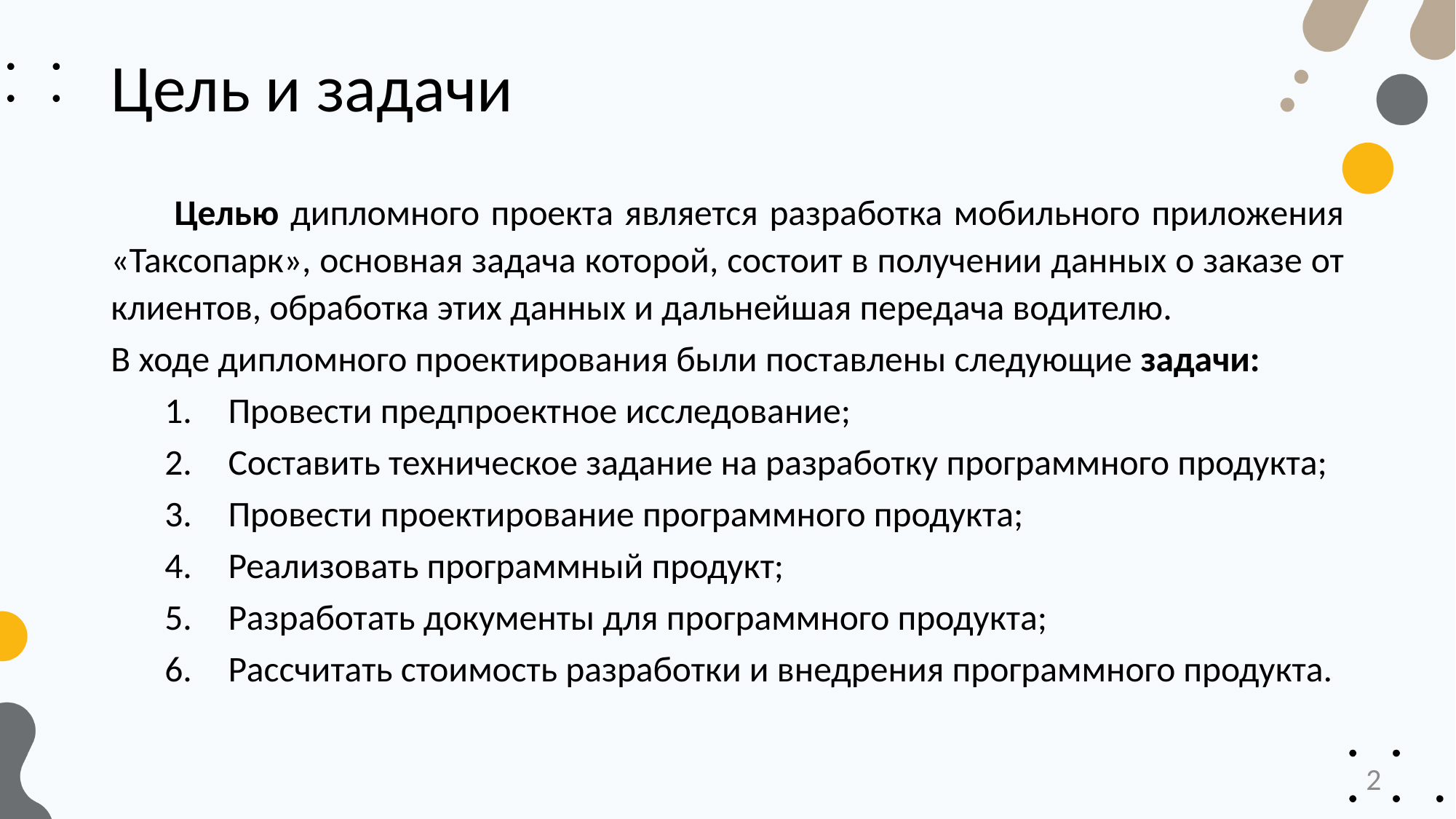

# Цель и задачи
Целью дипломного проекта является разработка мобильного приложения «Таксопарк», основная задача которой, состоит в получении данных о заказе от клиентов, обработка этих данных и дальнейшая передача водителю.
В ходе дипломного проектирования были поставлены следующие задачи:
Провести предпроектное исследование;
Составить техническое задание на разработку программного продукта;
Провести проектирование программного продукта;
Реализовать программный продукт;
Разработать документы для программного продукта;
Рассчитать стоимость разработки и внедрения программного продукта.
2